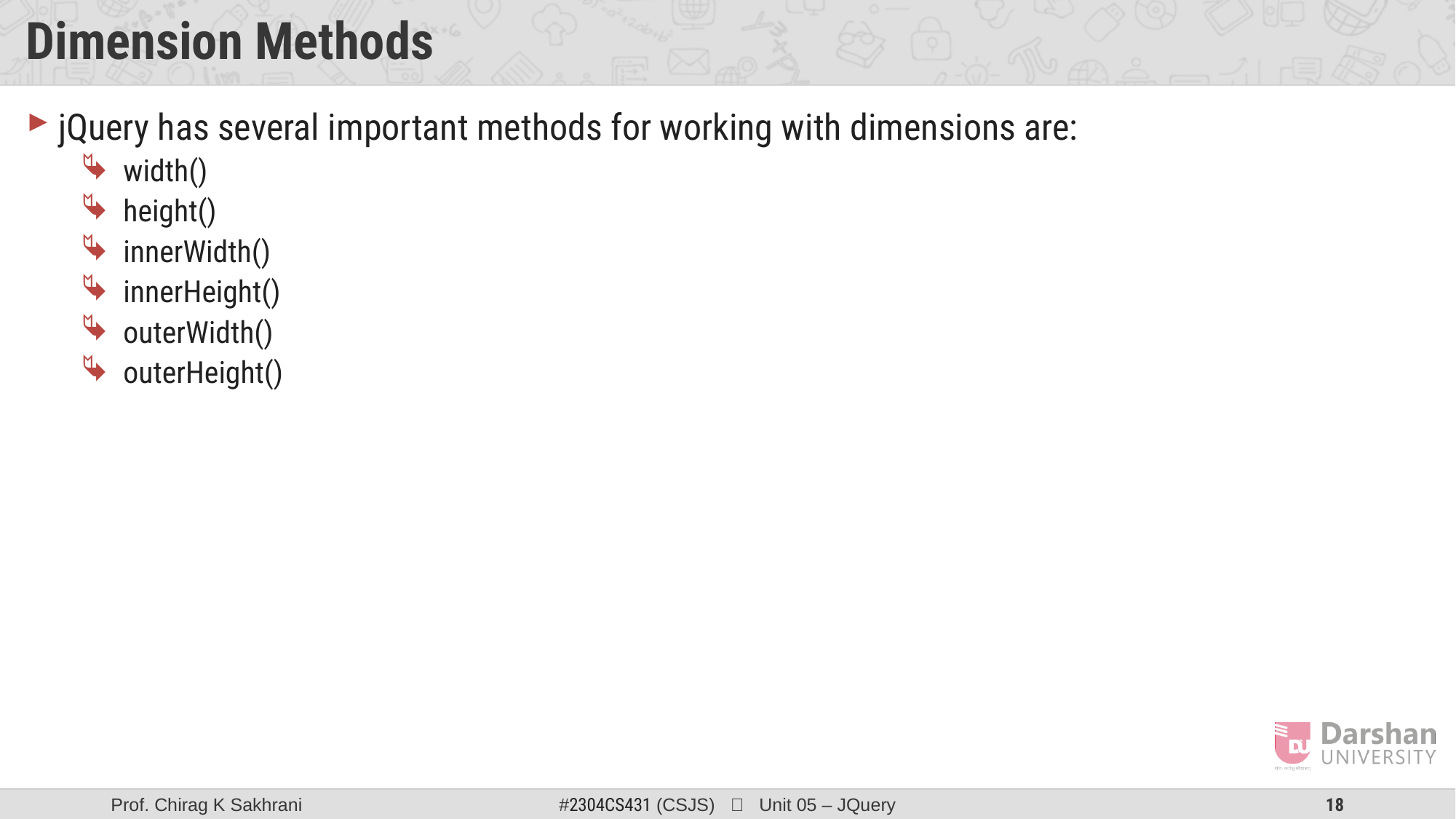

# Dimension Methods
jQuery has several important methods for working with dimensions are:
width()
height()
innerWidth()
innerHeight()
outerWidth()
outerHeight()